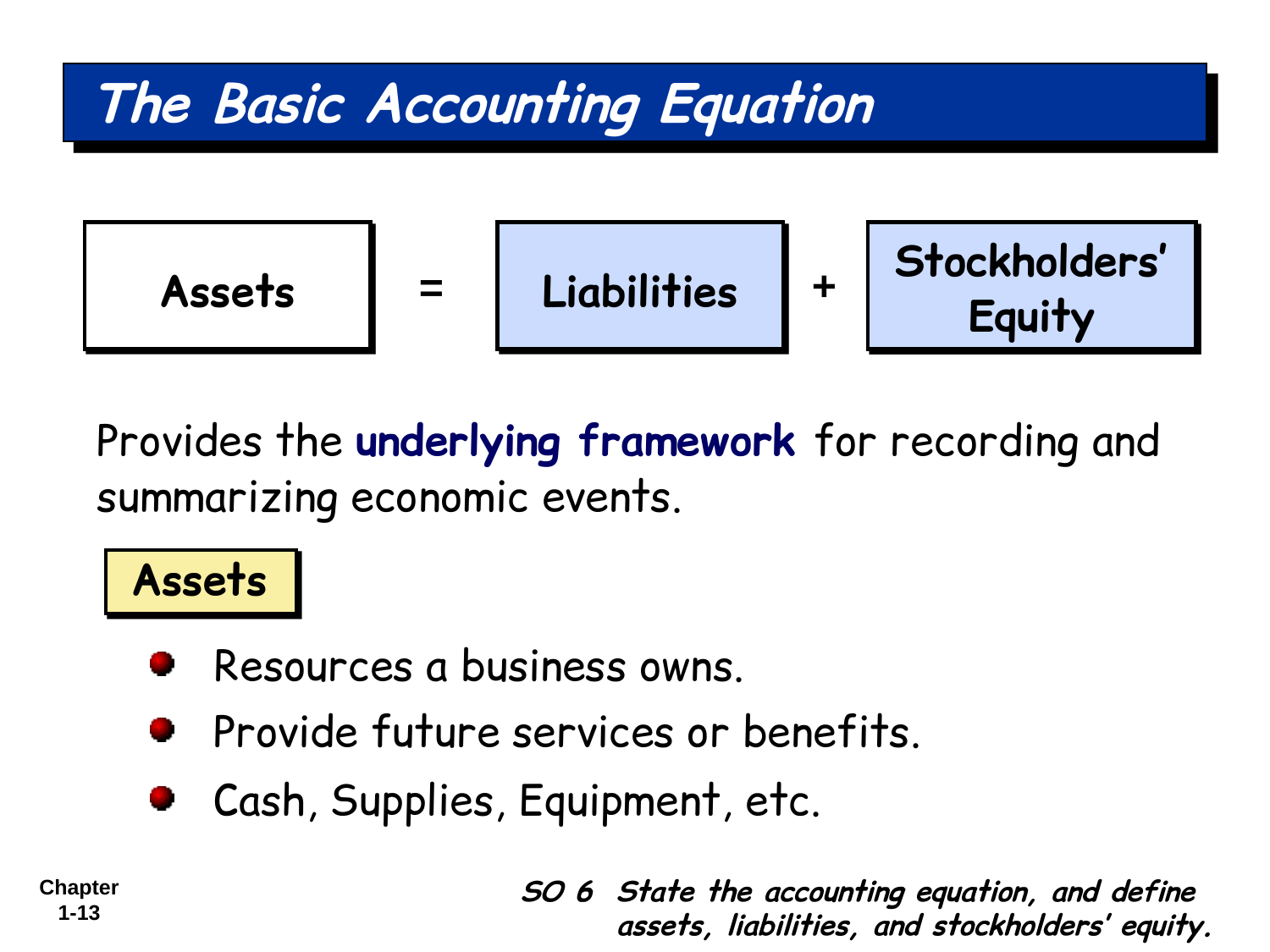

# The Basic Accounting Equation
Assets
Liabilities
Stockholders’ Equity
+
=
Provides the underlying framework for recording and summarizing economic events.

Assets
Resources a business owns.
Provide future services or benefits.
Cash, Supplies, Equipment, etc.
SO 6 	State the accounting equation, and define assets, liabilities, and stockholders’ equity.